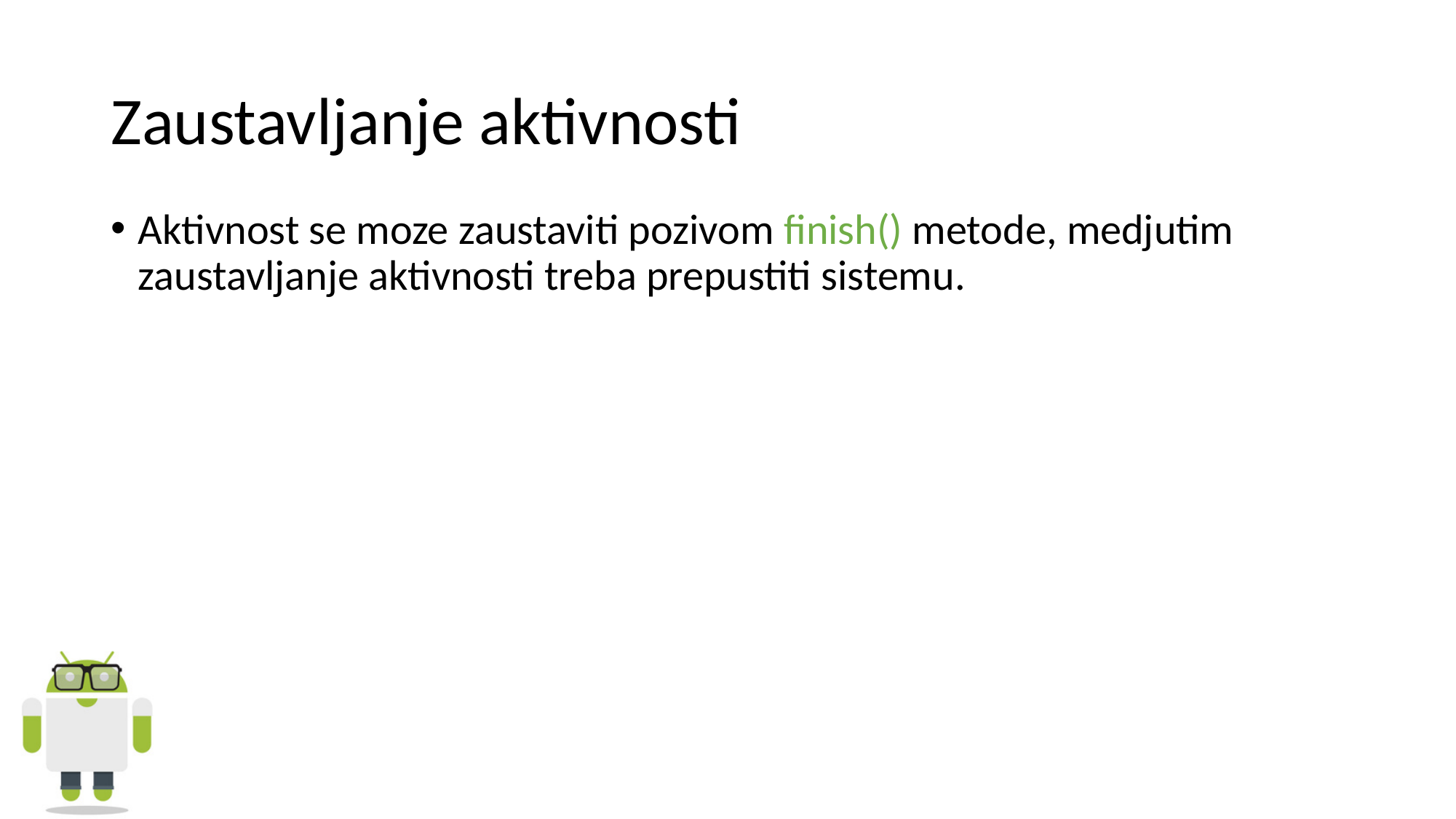

# Zaustavljanje aktivnosti
Aktivnost se moze zaustaviti pozivom finish() metode, medjutim zaustavljanje aktivnosti treba prepustiti sistemu.